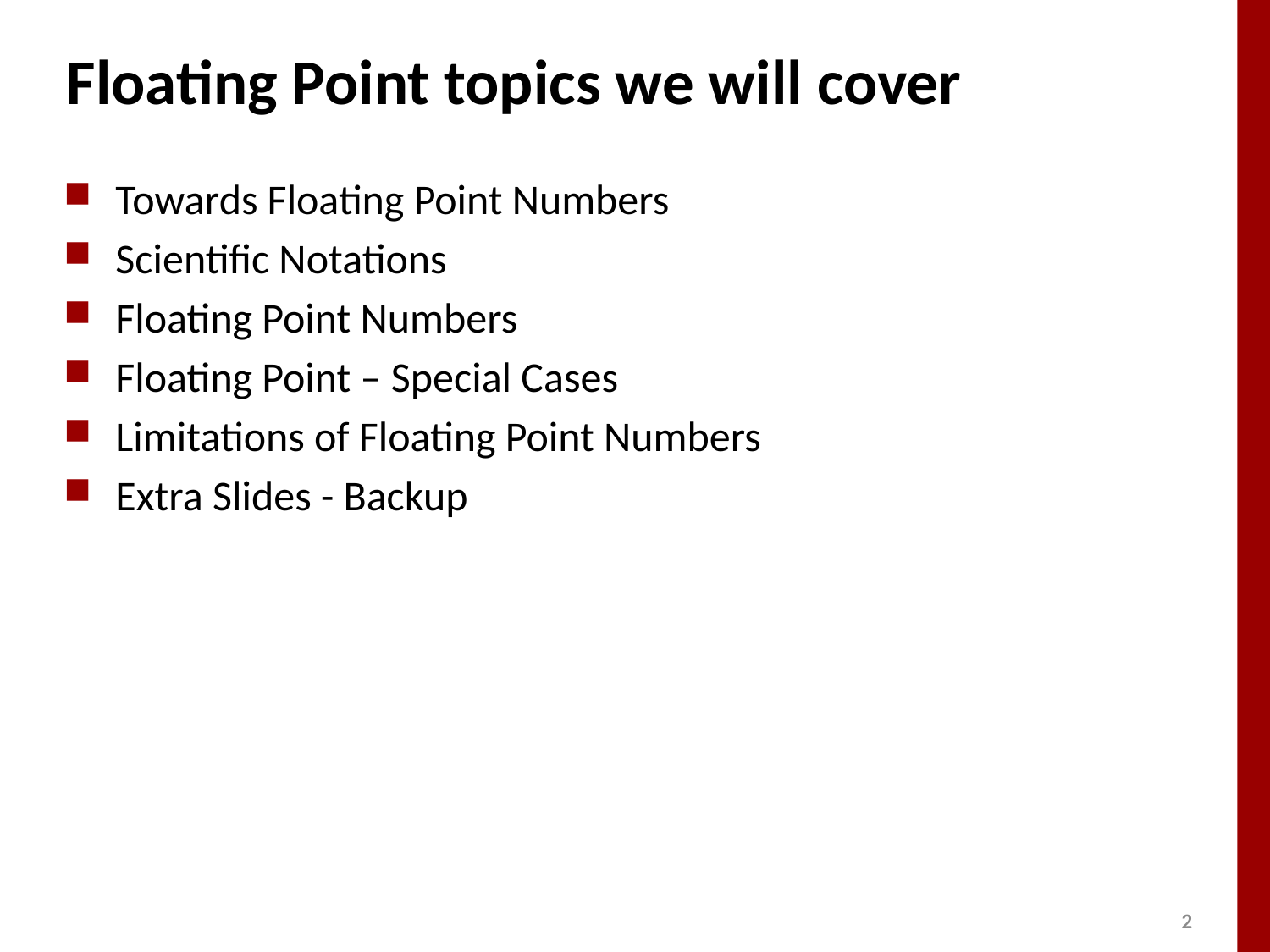

# Floating Point topics we will cover
Towards Floating Point Numbers
Scientific Notations
Floating Point Numbers
Floating Point – Special Cases
Limitations of Floating Point Numbers
Extra Slides - Backup